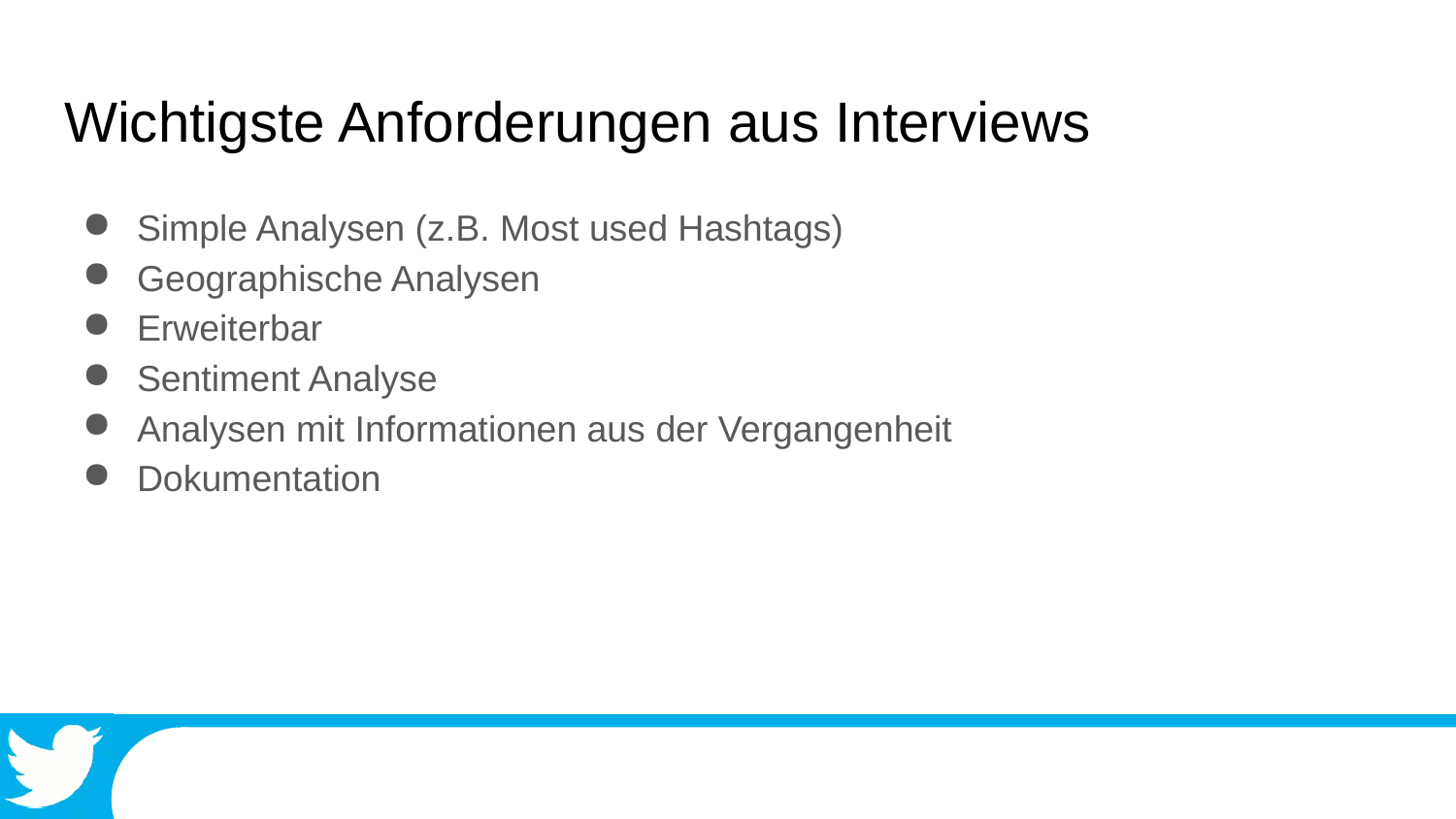

# Wichtigste Anforderungen aus Interviews
Simple Analysen (z.B. Most used Hashtags)
Geographische Analysen
Erweiterbar
Sentiment Analyse
Analysen mit Informationen aus der Vergangenheit
Dokumentation